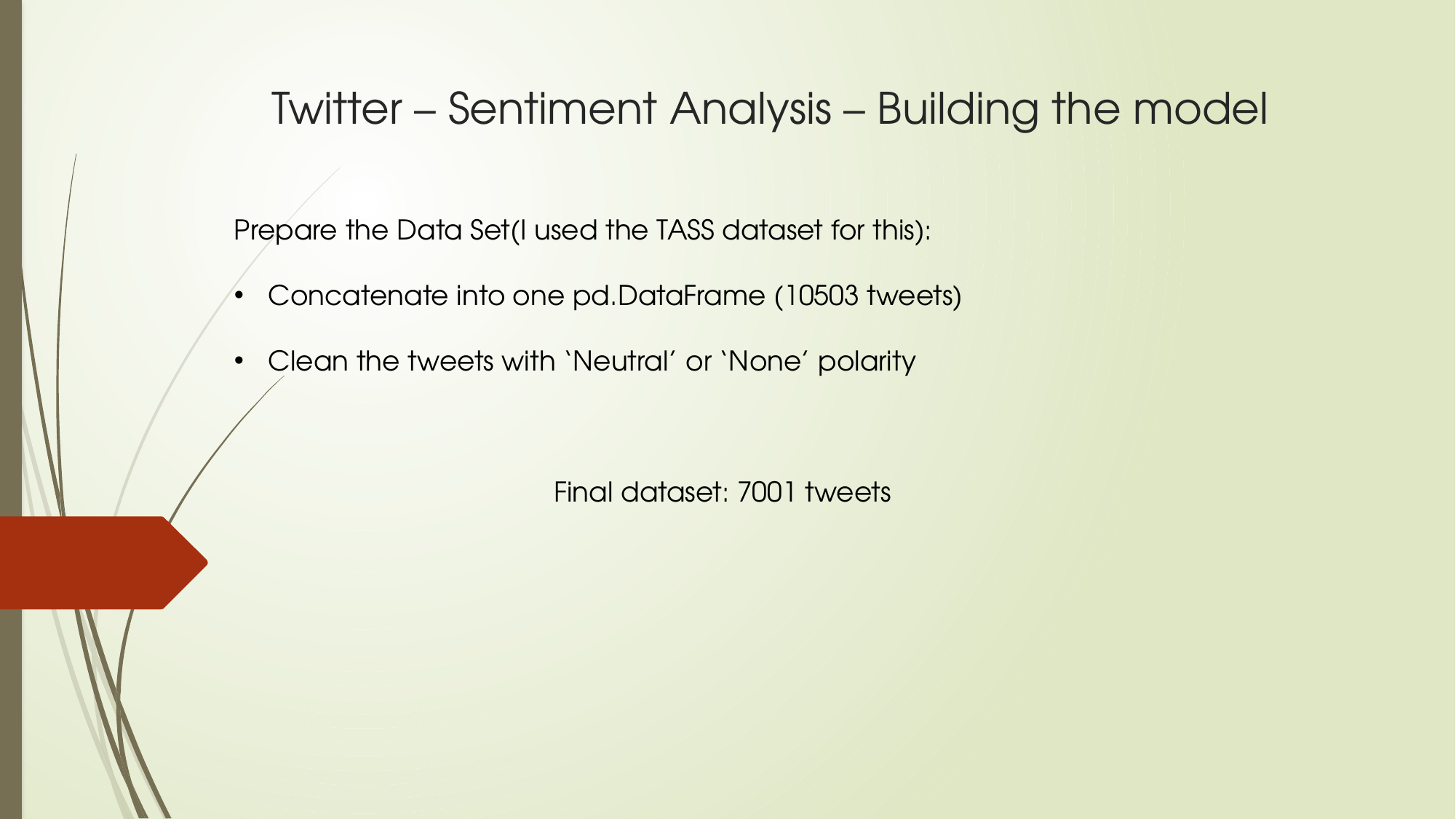

Twitter – Sentiment Analysis – Building the model
Prepare the Data Set(I used the TASS dataset for this):

Concatenate into one pd.DataFrame (10503 tweets)

Clean the tweets with ‘Neutral’ or ‘None’ polarity

Final dataset: 7001 tweets